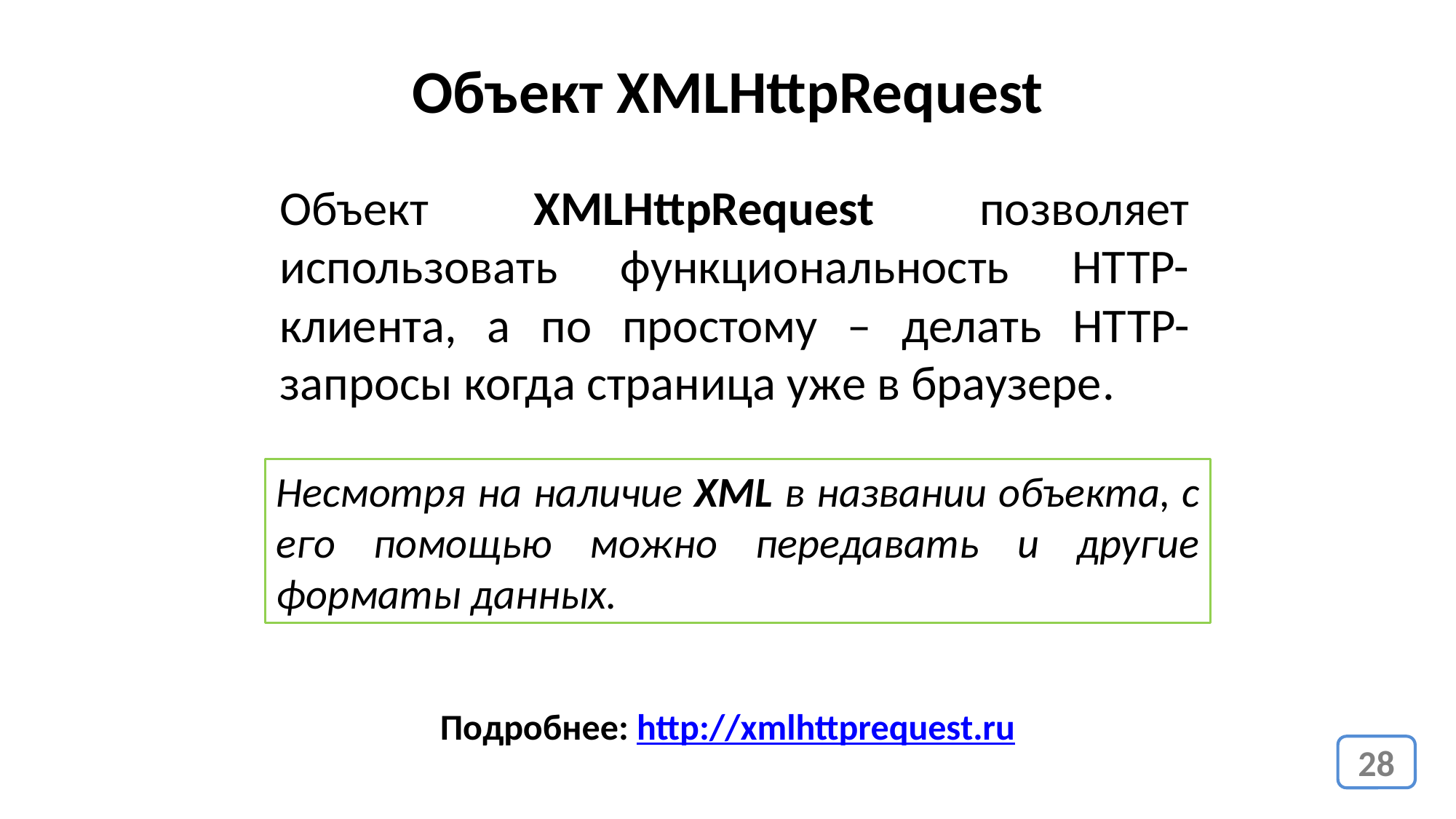

Объект XMLHttpRequest
Объект XMLHttpRequest позволяет использовать функциональность HTTP-клиента, а по простому – делать HTTP-запросы когда страница уже в браузере.
Несмотря на наличие XML в названии объекта, с его помощью можно передавать и другие форматы данных.
Подробнее: http://xmlhttprequest.ru
28